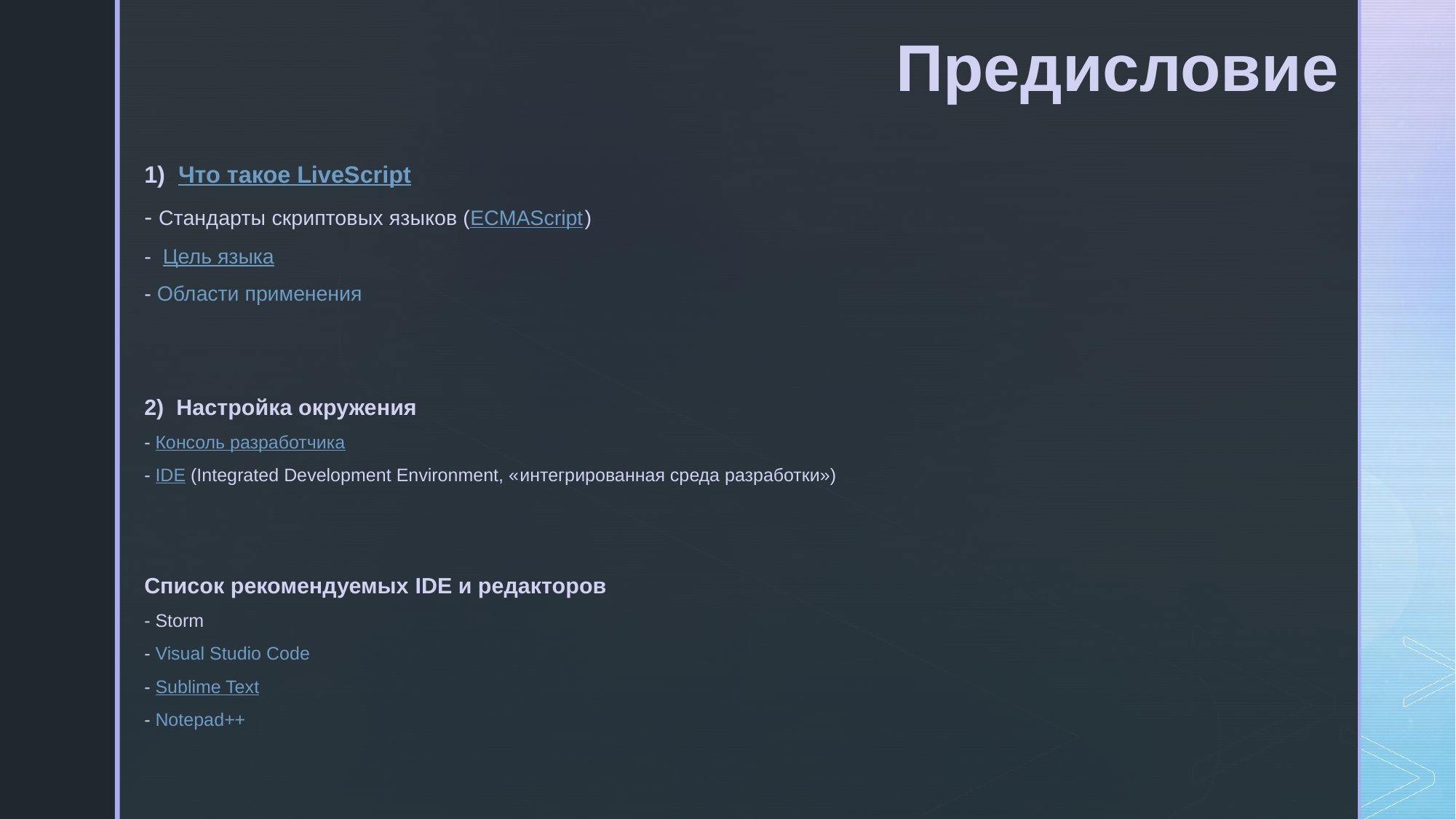

Предисловие
1)  Что такое LiveScript
- Стандарты скриптовых языков (ECMAScript)
-  Цель языка
- Области применения
2)  Настройка окружения
- Консоль разработчика
- IDE (Integrated Development Environment, «интегрированная среда разработки»)

Список рекомендуемых IDE и редакторов
- Storm
- Visual Studio Code
- Sublime Text
- Notepad++